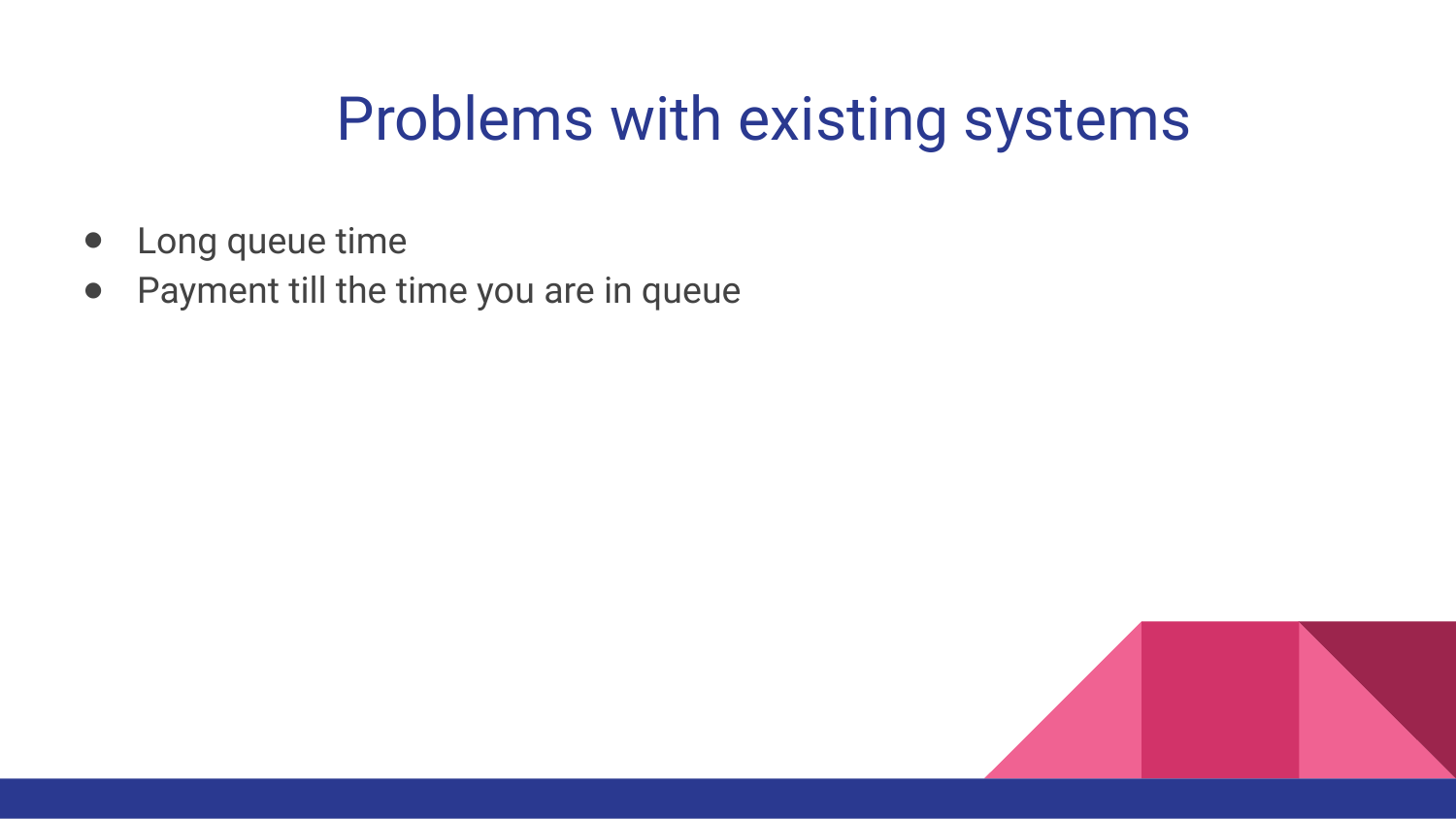

# Problems with existing systems
Long queue time
Payment till the time you are in queue